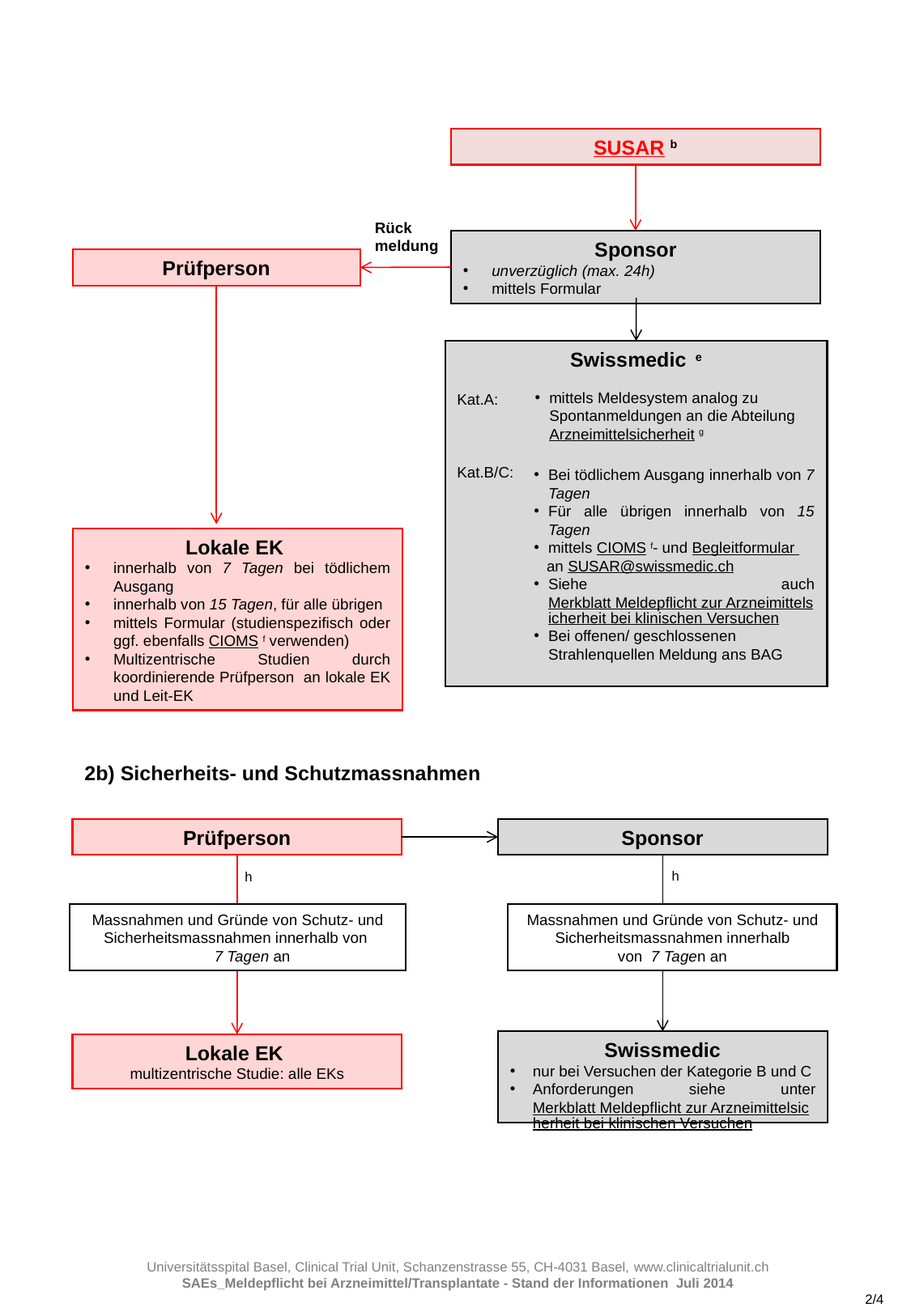

SUSAR b
Rück
meldung

Sponsor
unverzüglich (max. 24h)
mittels Formular
Prüfperson
Swissmedic  e

Kat.A:

Kat.B/C:

mittels Meldesystem analog zu Spontanmeldungen an die Abteilung Arzneimittelsicherheit g
Bei tödlichem Ausgang innerhalb von 7 Tagen
Für alle übrigen innerhalb von 15 Tagen
mittels CIOMS f- und Begleitformular
   an SUSAR@swissmedic.ch
Siehe auch Merkblatt Meldepflicht zur Arzneimittelsicherheit bei klinischen Versuchen
Bei offenen/ geschlossenen Strahlenquellen Meldung ans BAG

Lokale EK
innerhalb von 7 Tagen bei tödlichem Ausgang
innerhalb von 15 Tagen, für alle übrigen
mittels Formular (studienspezifisch oder ggf. ebenfalls CIOMS f verwenden)
Multizentrische Studien durch koordinierende Prüfperson  an lokale EK und Leit-EK
2b) Sicherheits- und Schutzmassnahmen
Prüfperson
Sponsor
h
h
Massnahmen und Gründe von Schutz- und Sicherheitsmassnahmen innerhalb von
        7 Tagen an
Massnahmen und Gründe von Schutz- und Sicherheitsmassnahmen innerhalb
 von  7 Tagen an
Swissmedic
nur bei Versuchen der Kategorie B und C
Anforderungen siehe unter Merkblatt Meldepflicht zur Arzneimittelsicherheit bei klinischen Versuchen
Lokale EK
multizentrische Studie: alle EKs
Universitätsspital Basel, Clinical Trial Unit, Schanzenstrasse 55, CH-4031 Basel, www.clinicaltrialunit.ch
SAEs_Meldepflicht bei Arzneimittel/Transplantate - Stand der Informationen  Juli 2014
  2/4